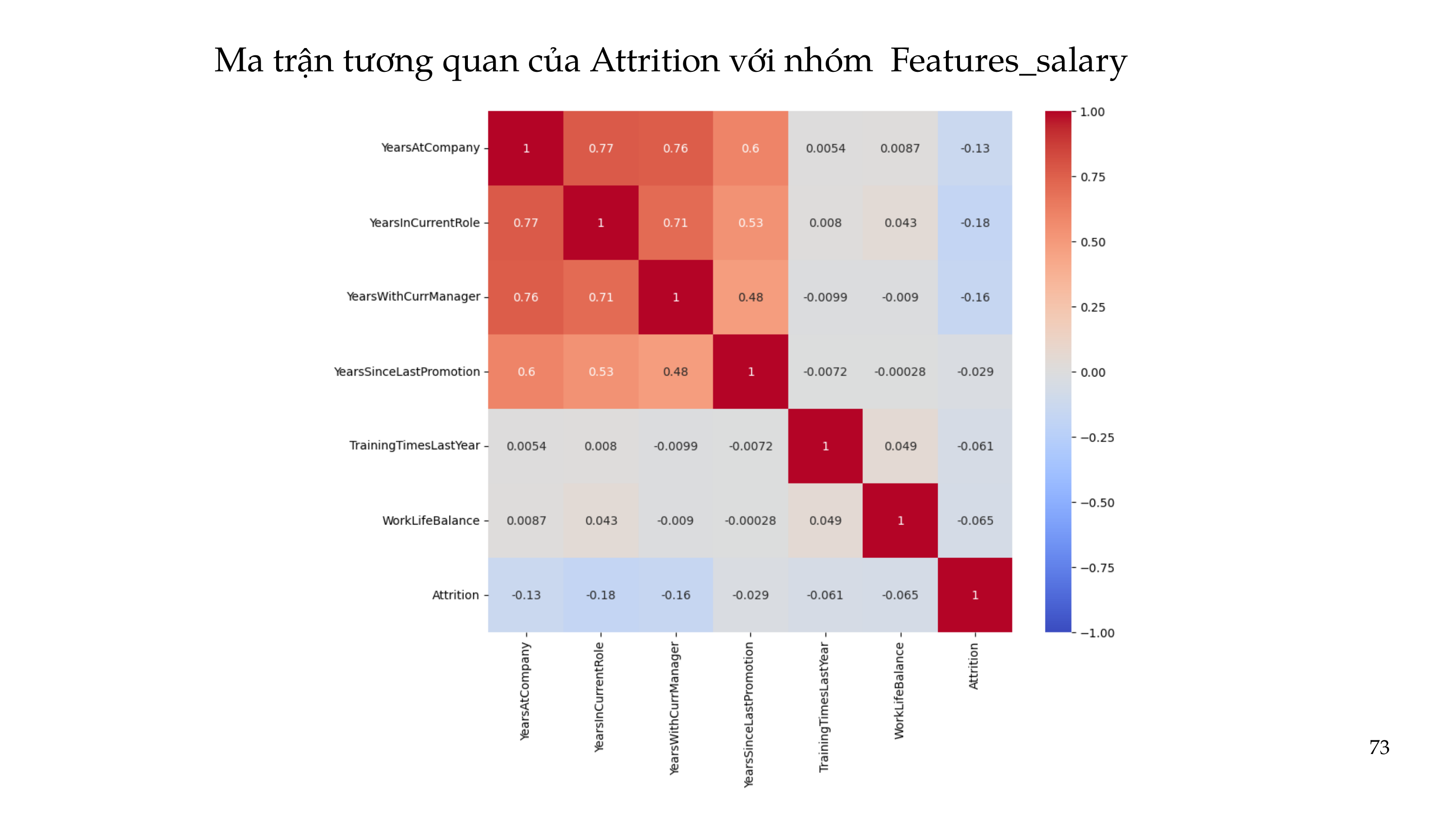

Ma trận tương quan của Attrition với nhóm  Features_salary

73